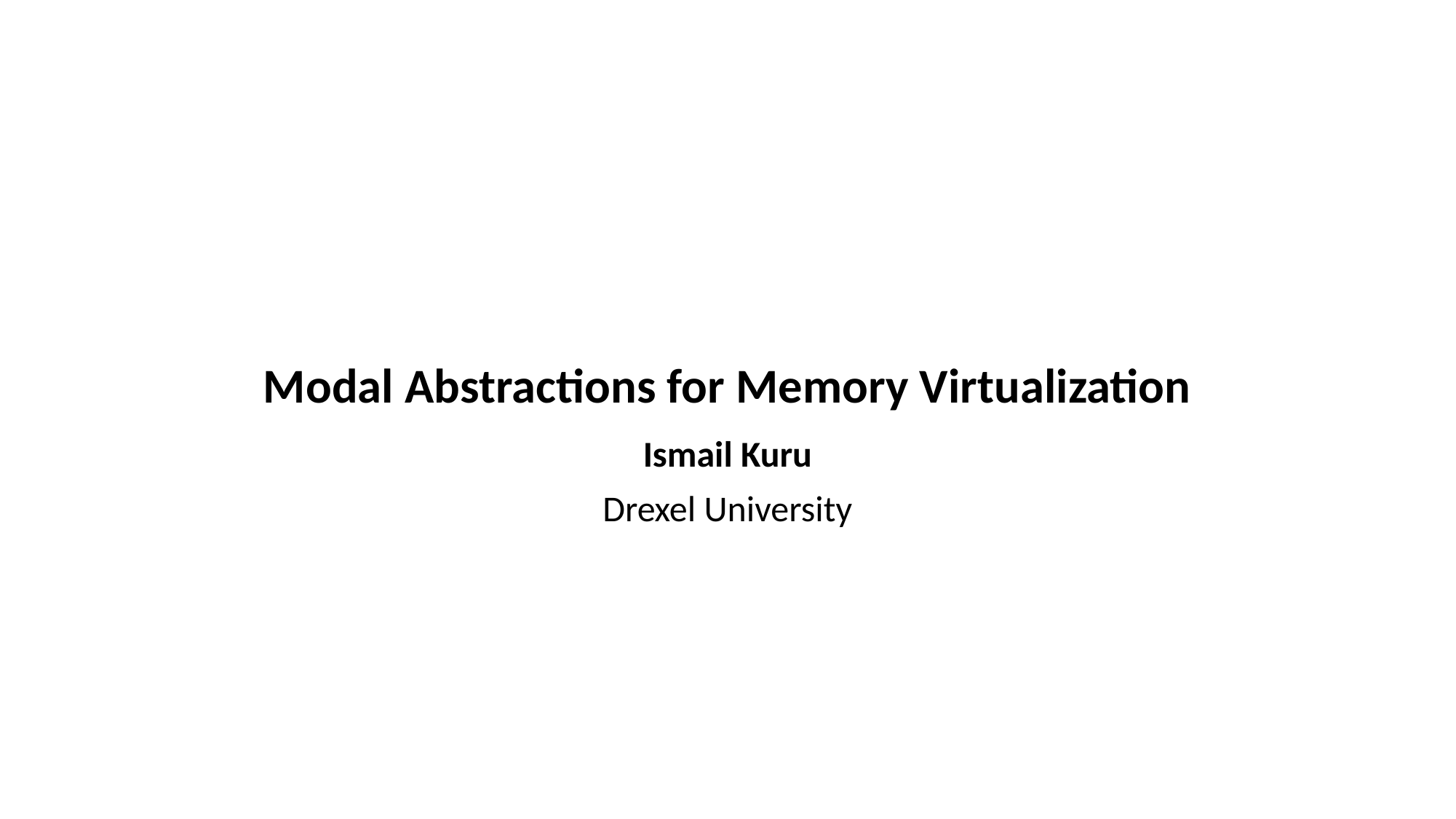

# Modal Abstractions for Memory Virtualization
Ismail Kuru
Drexel University